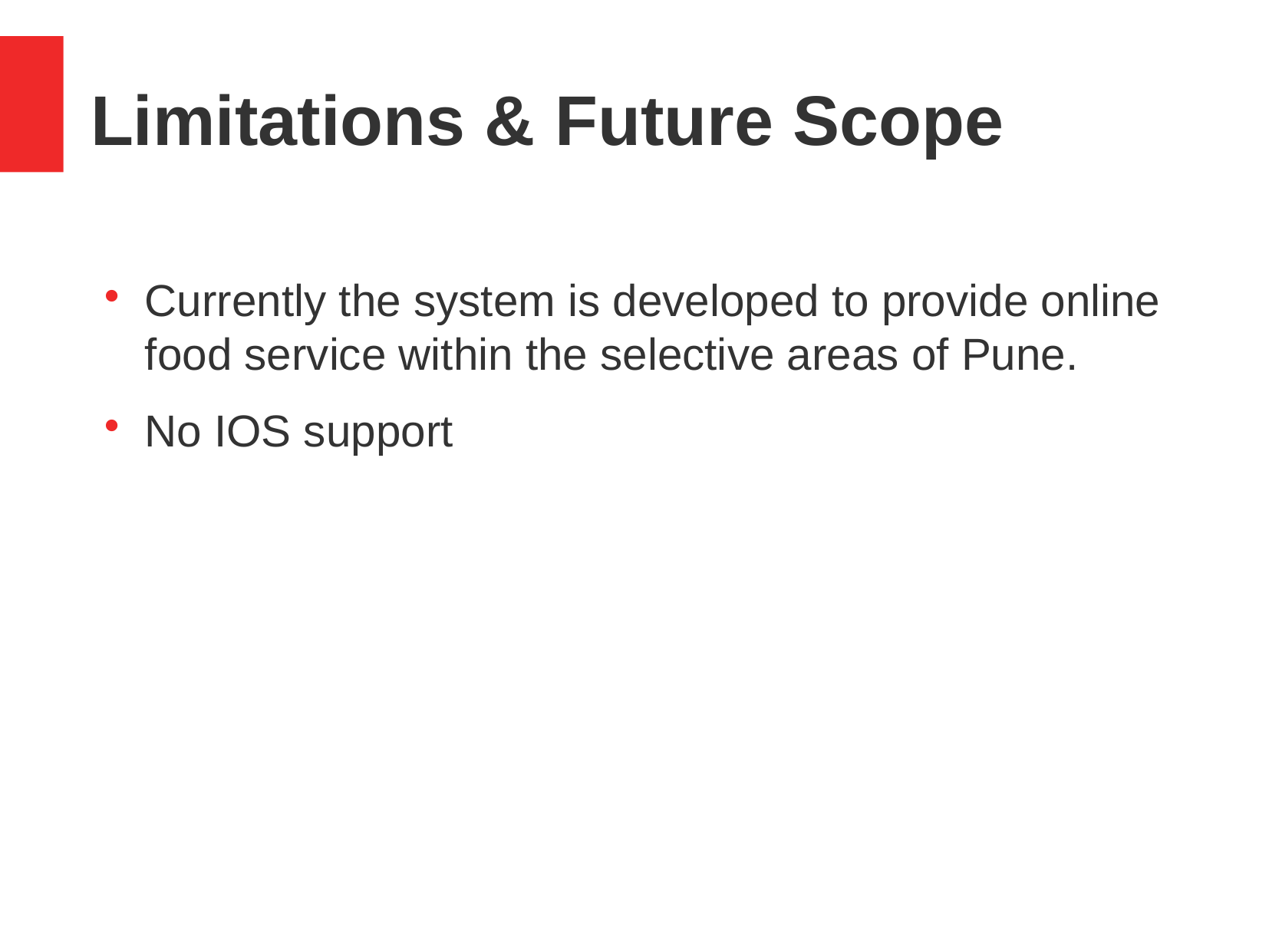

Limitations & Future Scope
Currently the system is developed to provide online food service within the selective areas of Pune.
No IOS support